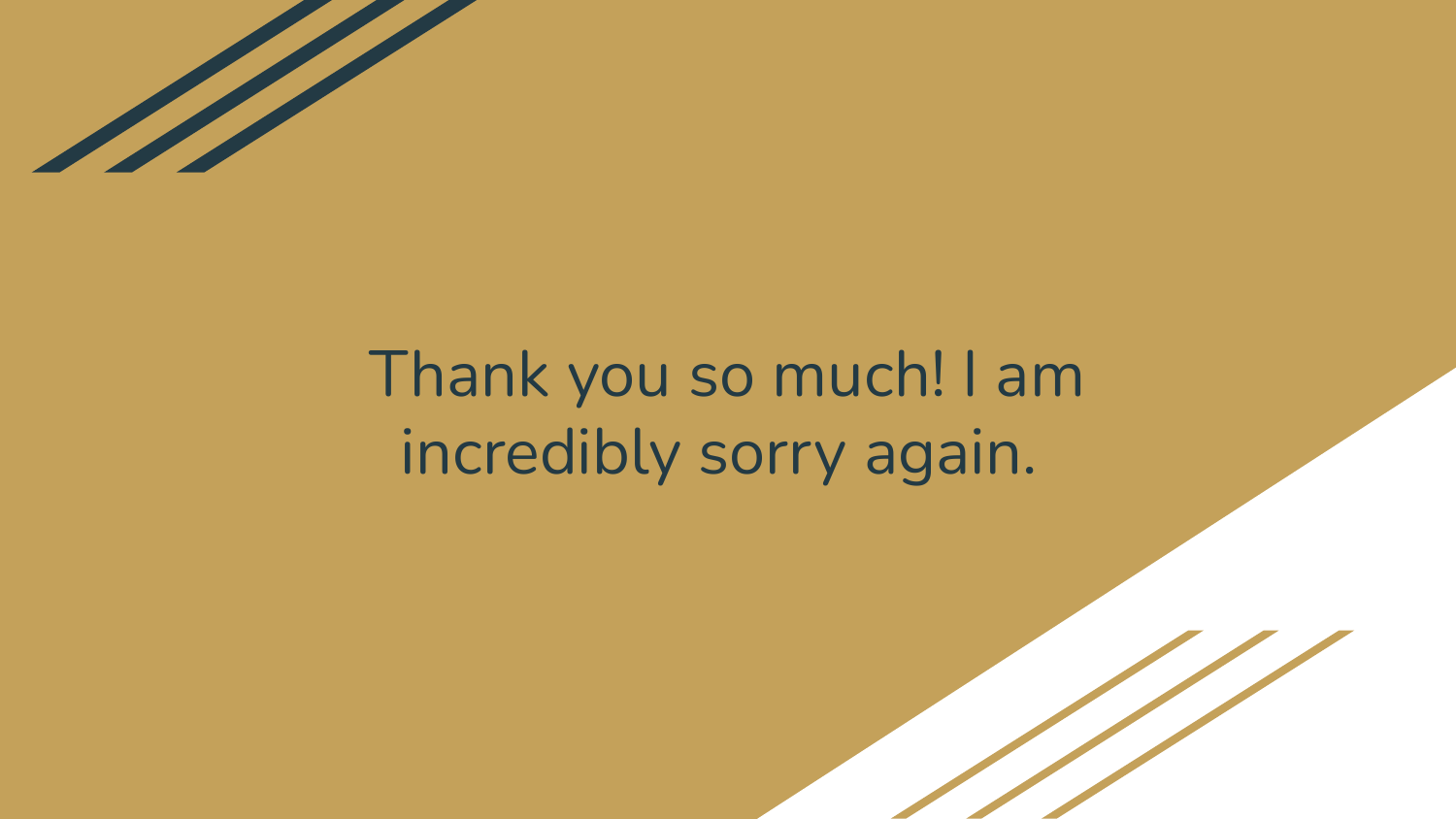

# Thank you so much! I am incredibly sorry again.